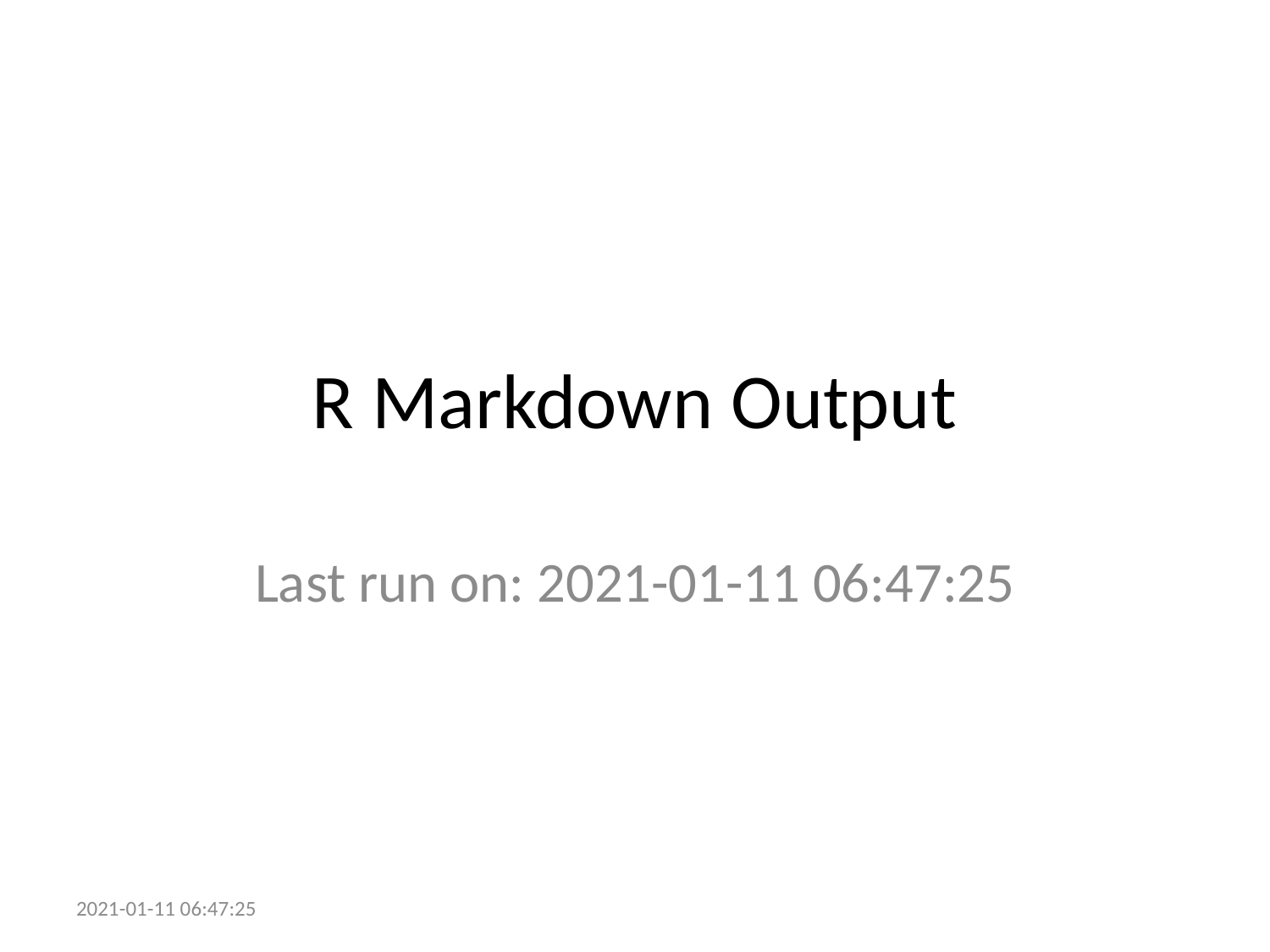

# R Markdown Output
Last run on: 2021-01-11 06:47:25
2021-01-11 06:47:25